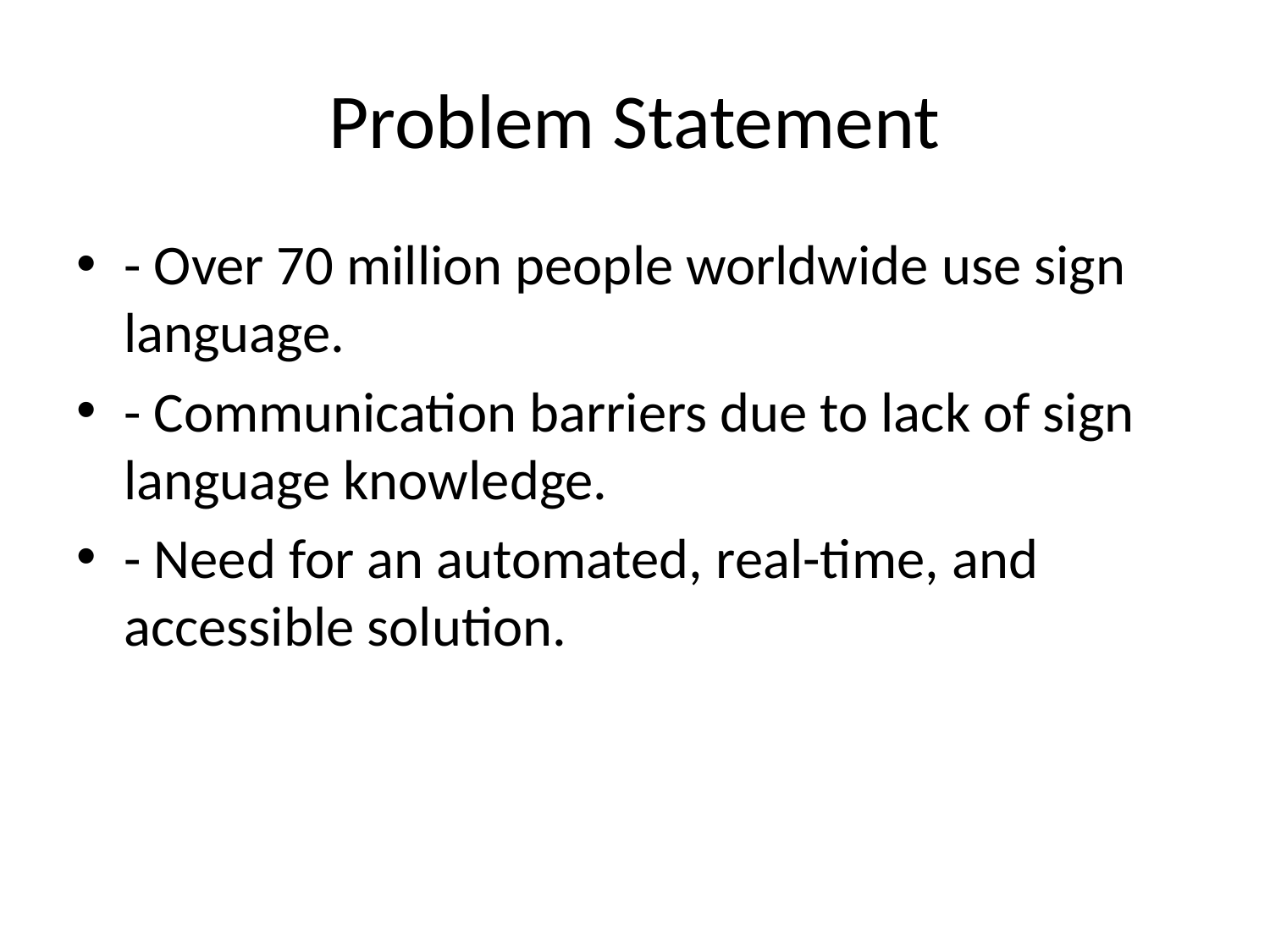

# Problem Statement
- Over 70 million people worldwide use sign language.
- Communication barriers due to lack of sign language knowledge.
- Need for an automated, real-time, and accessible solution.